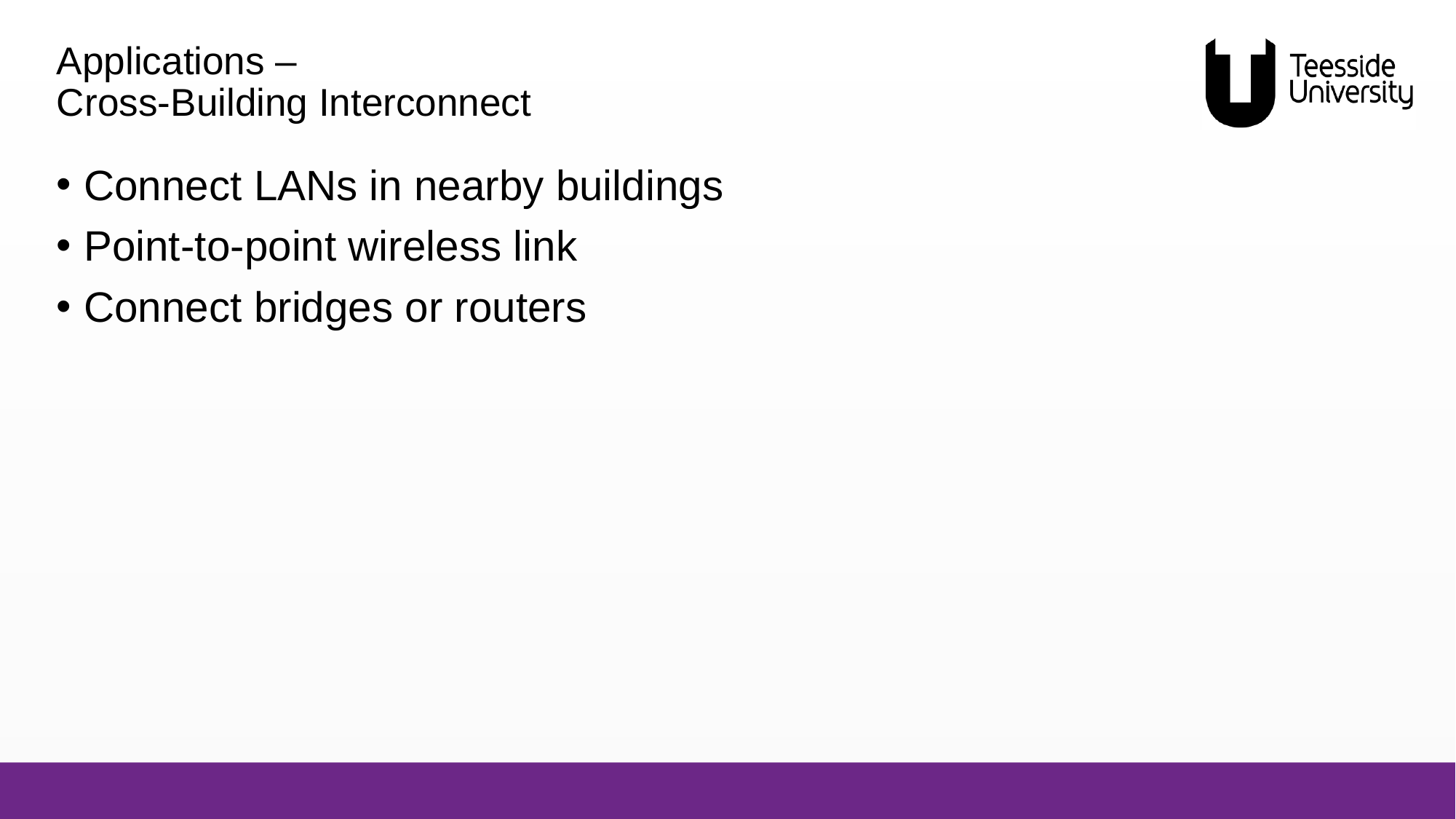

# Applications – Cross-Building Interconnect
Connect LANs in nearby buildings
Point-to-point wireless link
Connect bridges or routers